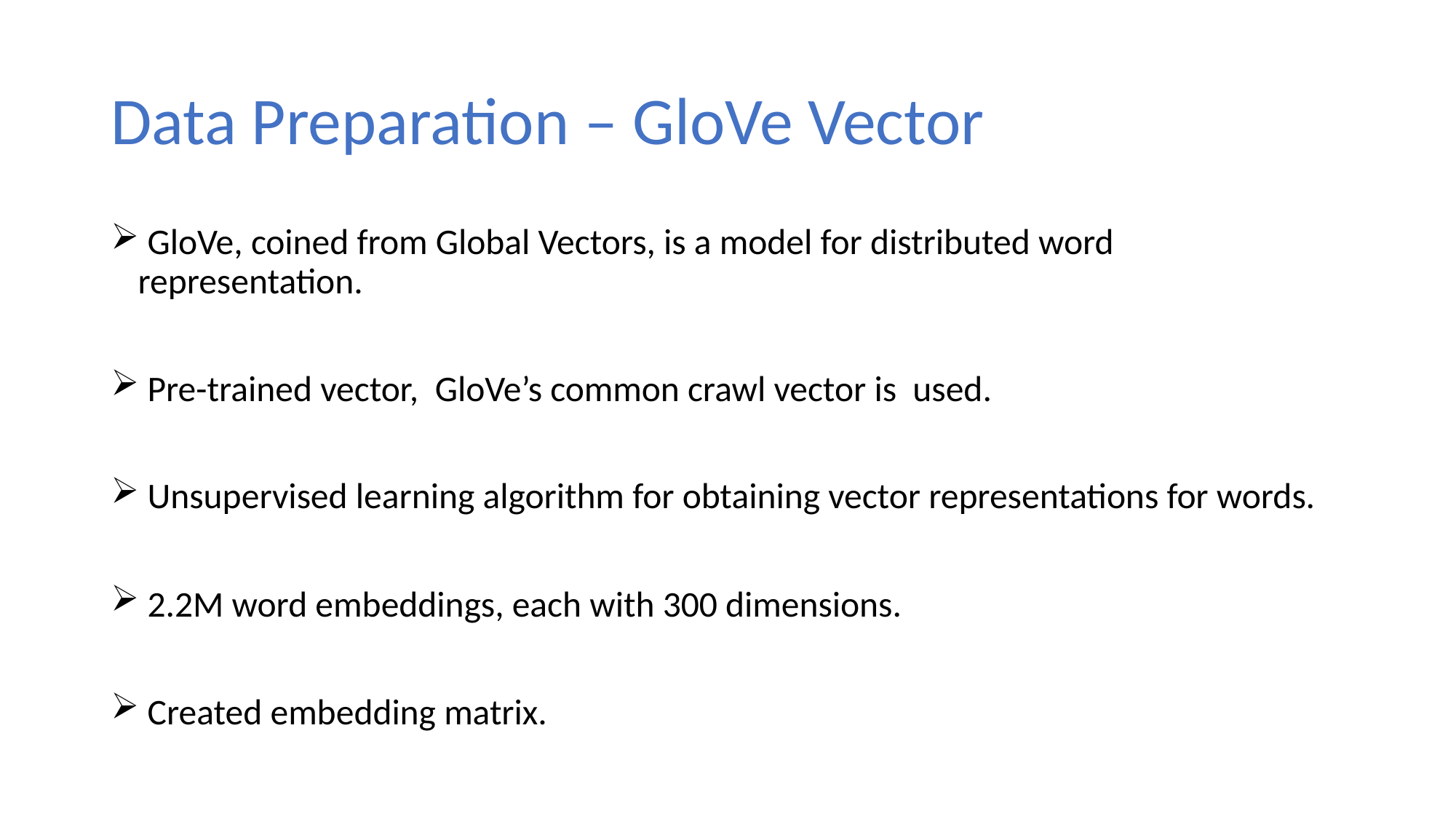

# Data Preparation – GloVe Vector
 GloVe, coined from Global Vectors, is a model for distributed word representation.

 Pre-trained vector,  GloVe’s common crawl vector is  used.

 Unsupervised learning algorithm for obtaining vector representations for words.

 2.2M word embeddings, each with 300 dimensions.

 Created embedding matrix.